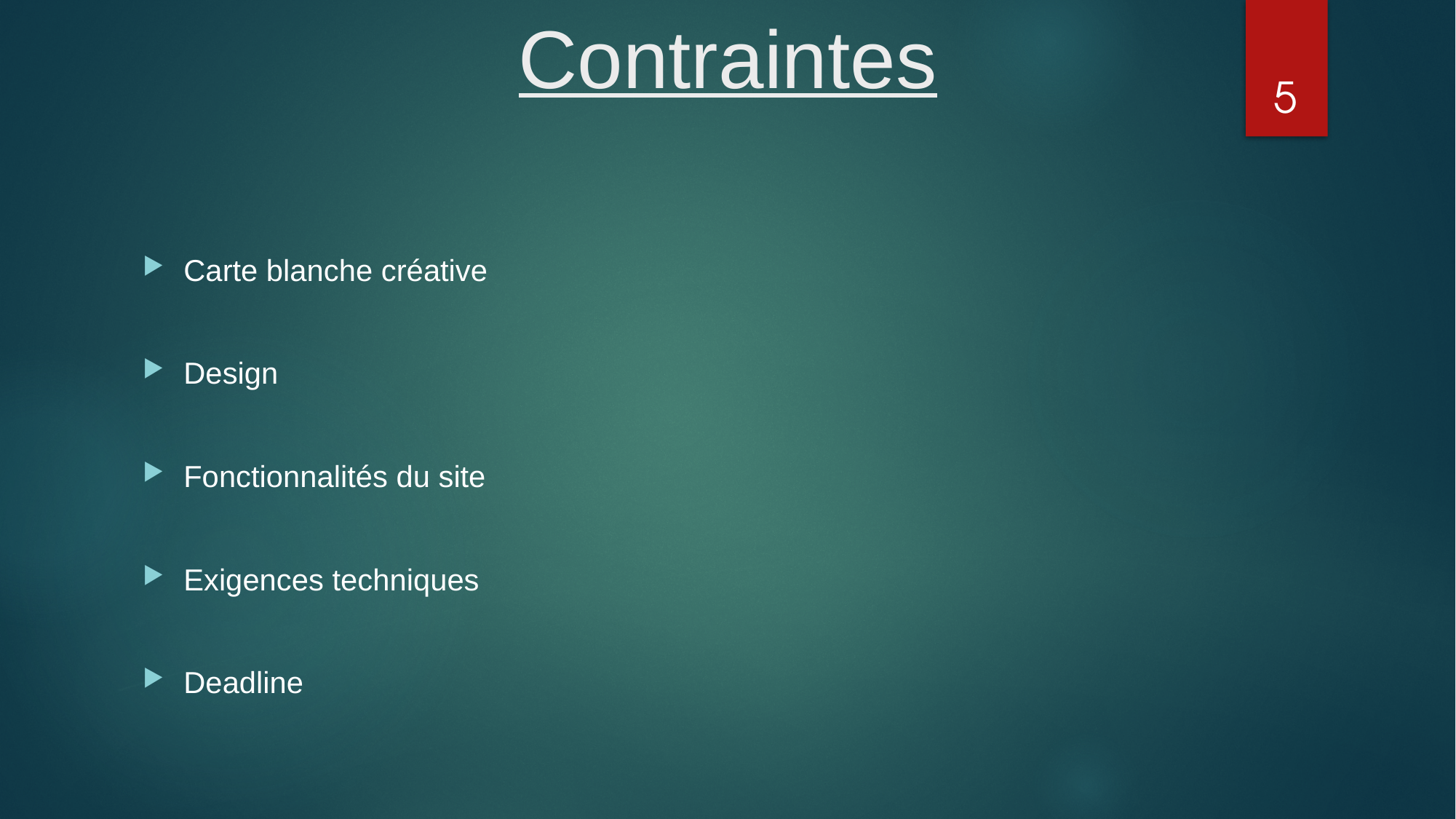

Contraintes
5
Carte blanche créative

Design

Fonctionnalités du site

Exigences techniques

Deadline